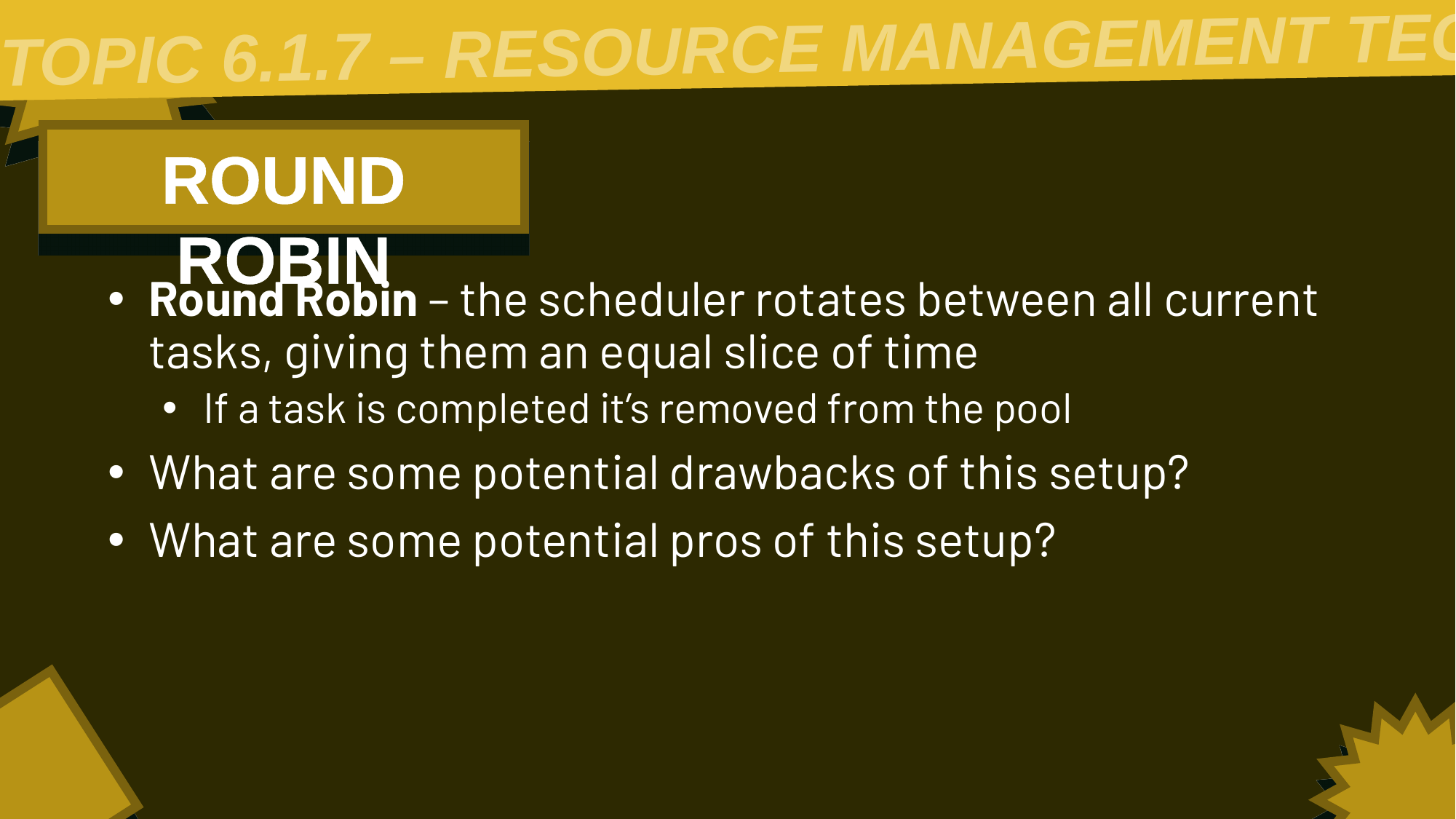

TOPIC 6.1.7 – RESOURCE MANAGEMENT TECH

ROUND ROBIN
Round Robin – the scheduler rotates between all current tasks, giving them an equal slice of time
If a task is completed it’s removed from the pool
What are some potential drawbacks of this setup?
What are some potential pros of this setup?